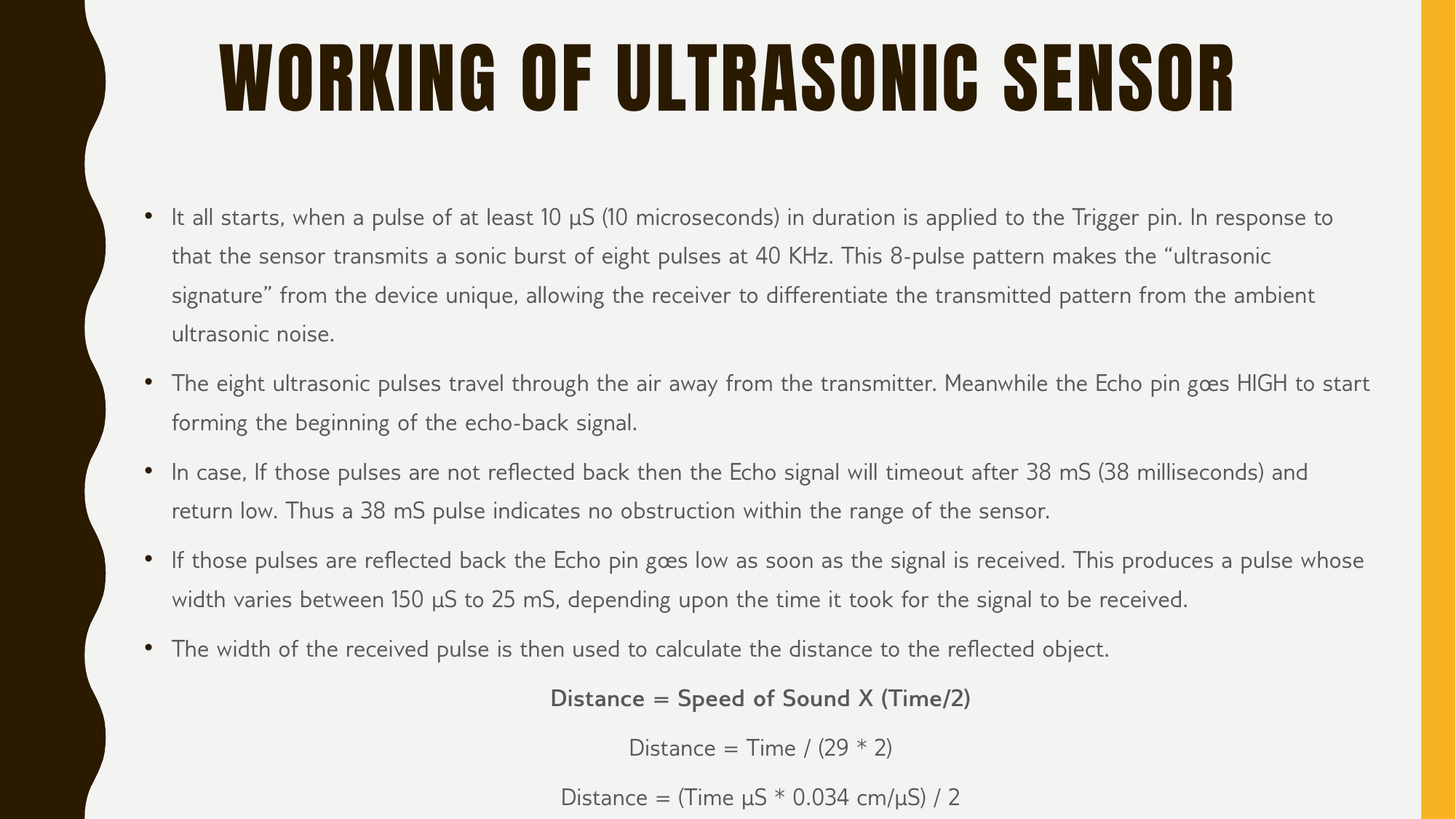

# WORKING OF ULTRASONIC SENSOR
It all starts, when a pulse of at least 10 µS (10 microseconds) in duration is applied to the Trigger pin. In response to that the sensor transmits a sonic burst of eight pulses at 40 KHz. This 8-pulse pattern makes the “ultrasonic signature” from the device unique, allowing the receiver to differentiate the transmitted pattern from the ambient ultrasonic noise.
The eight ultrasonic pulses travel through the air away from the transmitter. Meanwhile the Echo pin goes HIGH to start forming the beginning of the echo-back signal.
In case, If those pulses are not reflected back then the Echo signal will timeout after 38 mS (38 milliseconds) and return low. Thus a 38 mS pulse indicates no obstruction within the range of the sensor.
If those pulses are reflected back the Echo pin goes low as soon as the signal is received. This produces a pulse whose width varies between 150 µS to 25 mS, depending upon the time it took for the signal to be received.
The width of the received pulse is then used to calculate the distance to the reflected object.
Distance = Speed of Sound X (Time/2)
Distance = Time / (29 * 2)
Distance = (Time µS * 0.034 cm/µS) / 2